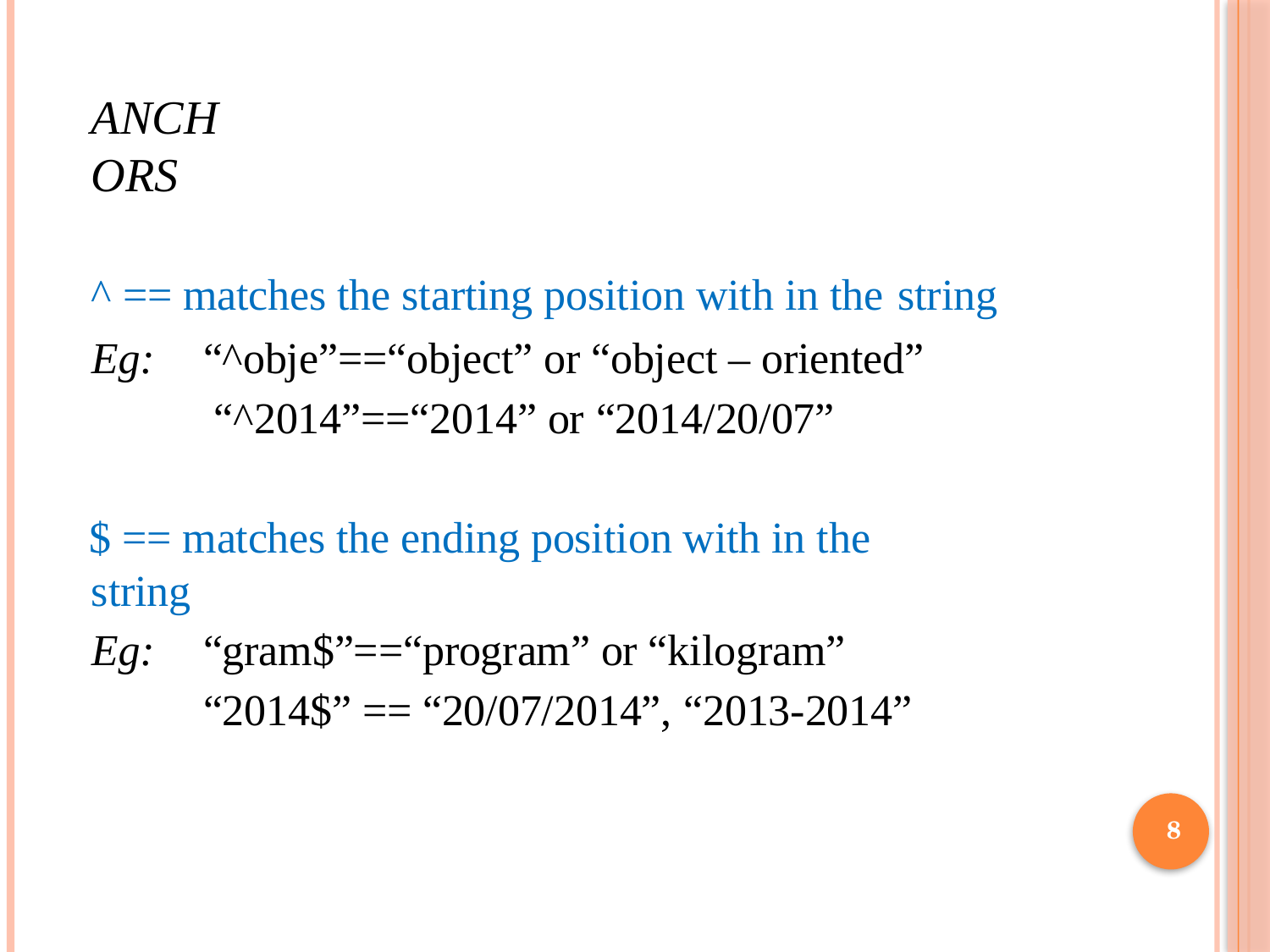

# Anchors
^ == matches the starting position with in the string
Eg:	“^obje”==“object” or “object – oriented”  “^2014”==“2014” or “2014/20/07”

$ == matches the ending position with in the string
Eg:	“gram$”==“program” or “kilogram”  “2014$” == “20/07/2014”, “2013-2014”
8